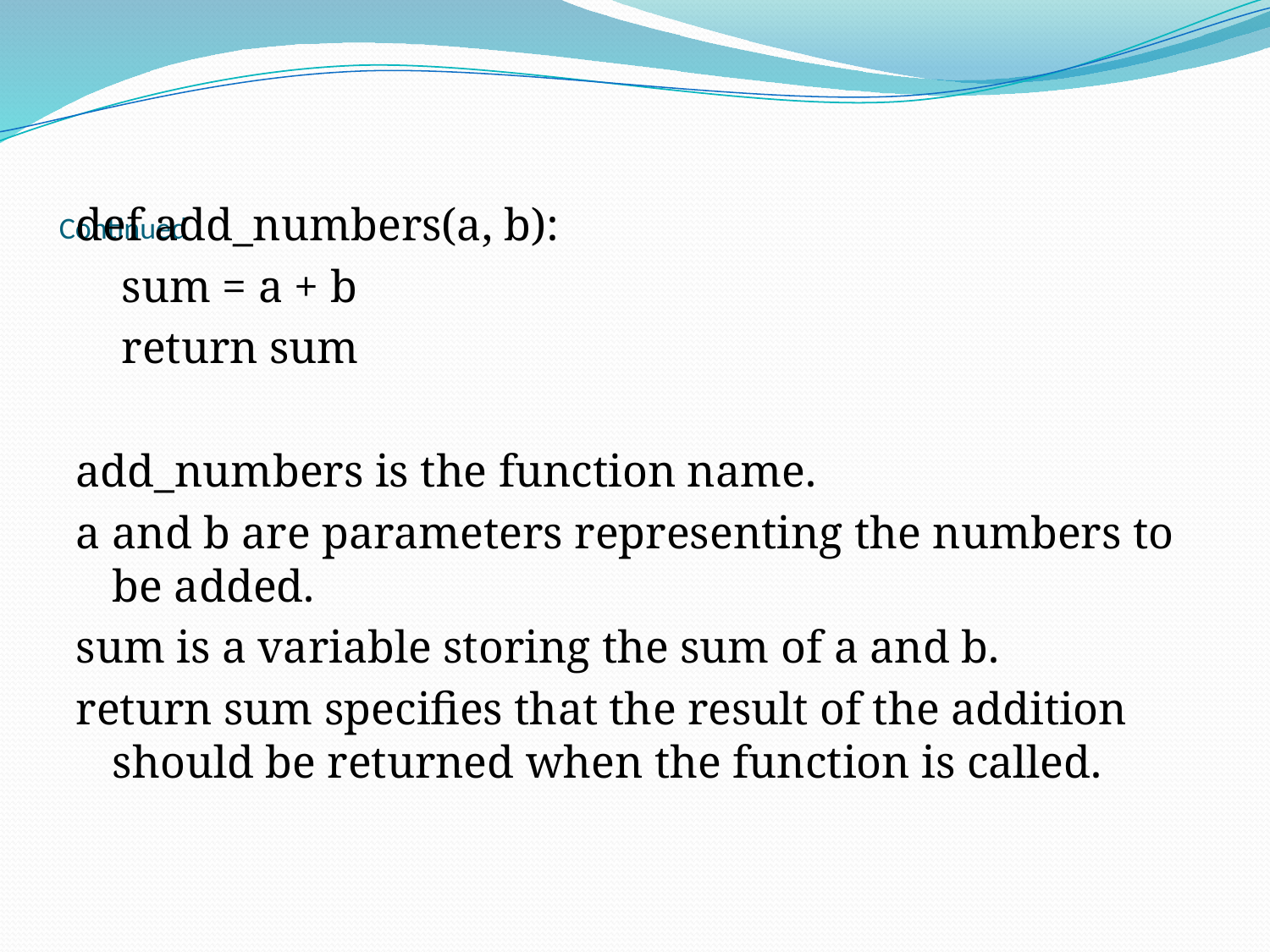

def add_numbers(a, b):
    sum = a + b
    return sum

add_numbers is the function name.
a and b are parameters representing the numbers to be added.
sum is a variable storing the sum of a and b.
return sum specifies that the result of the addition should be returned when the function is called.

# Continued